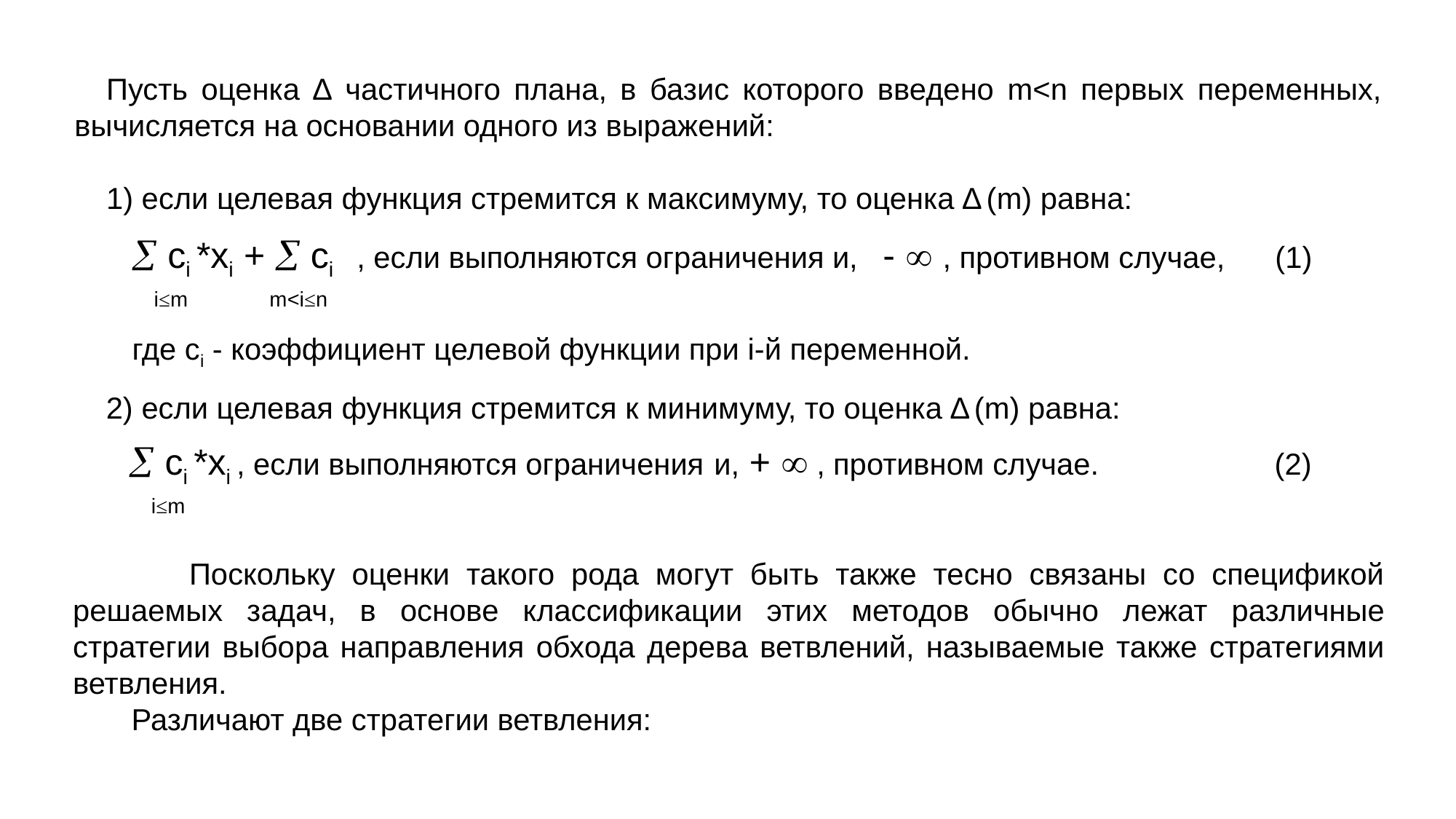

Пусть оценка ∆ частичного плана, в базис которого введено m<n первых переменных, вычисляется на основании одного из выраже­ний:

1) если целевая функция стремится к максимуму, то оценка ∆ (m) равна:
∑ ci *xi + ∑ ci    , если выполняются ограничения и,   - ∞ , противном случае,      (1)
    i≤m              m<i≤n
где сi - коэффициент целевой функции при i-й переменной.
2) если целевая функция стремится к минимуму, то оценка ∆ (m) равна:
    ∑ ci *xi , если выполняются ограничения и, + ∞ , противном случае.                     (2)
        i≤m
       Поскольку оценки такого рода могут быть также тесно связаны со спецификой решаемых задач, в основе классификации этих мето­дов обычно лежат различные стратегии выбора направления обхода дерева ветвлений, называемые также стратегиями ветвления.
       Разли­чают две стратегии ветвления: